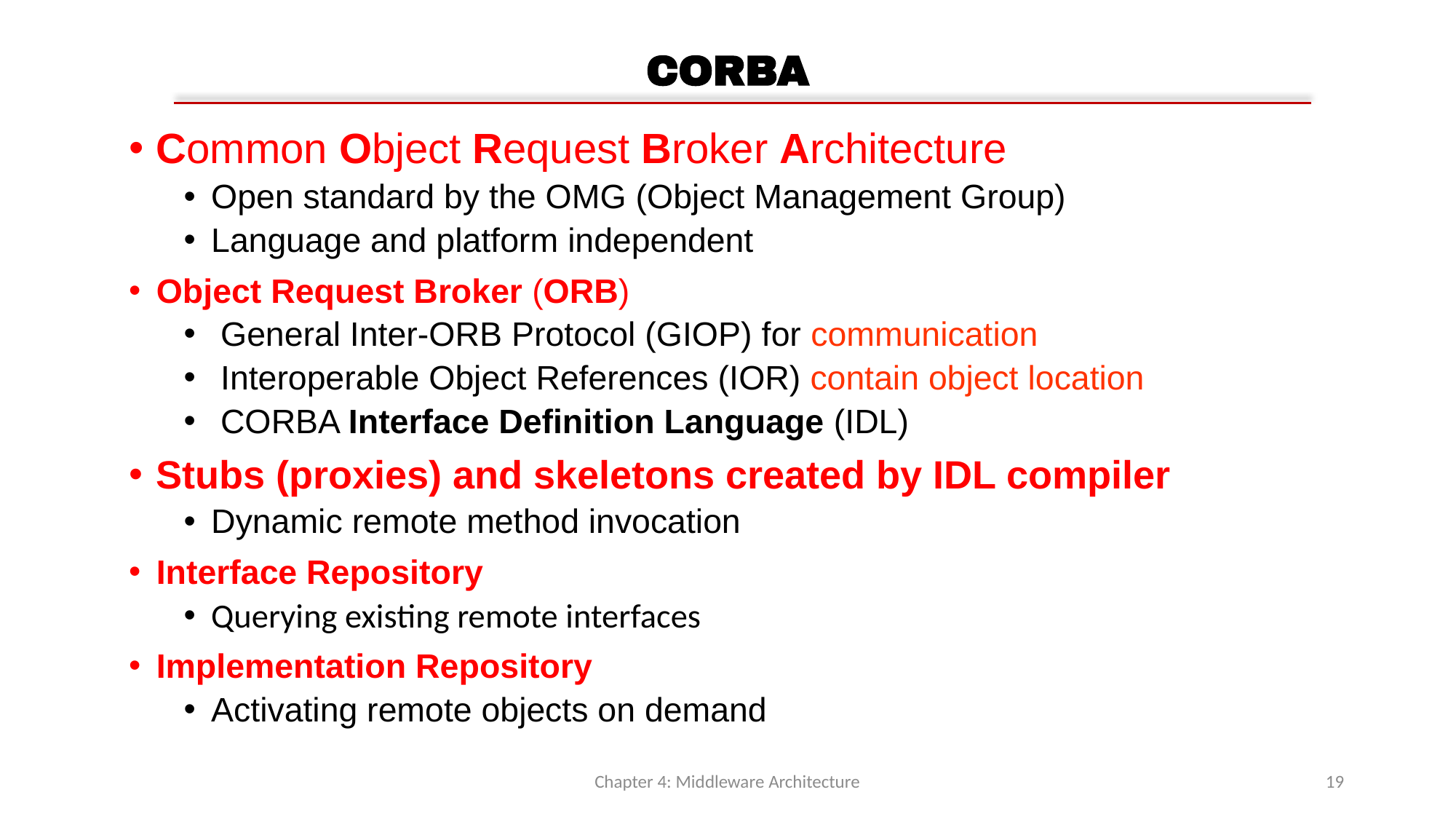

# CORBA
Common Object Request Broker Architecture
Open standard by the OMG (Object Management Group)
Language and platform independent
Object Request Broker (ORB)
 General Inter-ORB Protocol (GIOP) for communication
 Interoperable Object References (IOR) contain object location
 CORBA Interface Definition Language (IDL)
Stubs (proxies) and skeletons created by IDL compiler
Dynamic remote method invocation
Interface Repository
Querying existing remote interfaces
Implementation Repository
Activating remote objects on demand
Chapter 4: Middleware Architecture
19